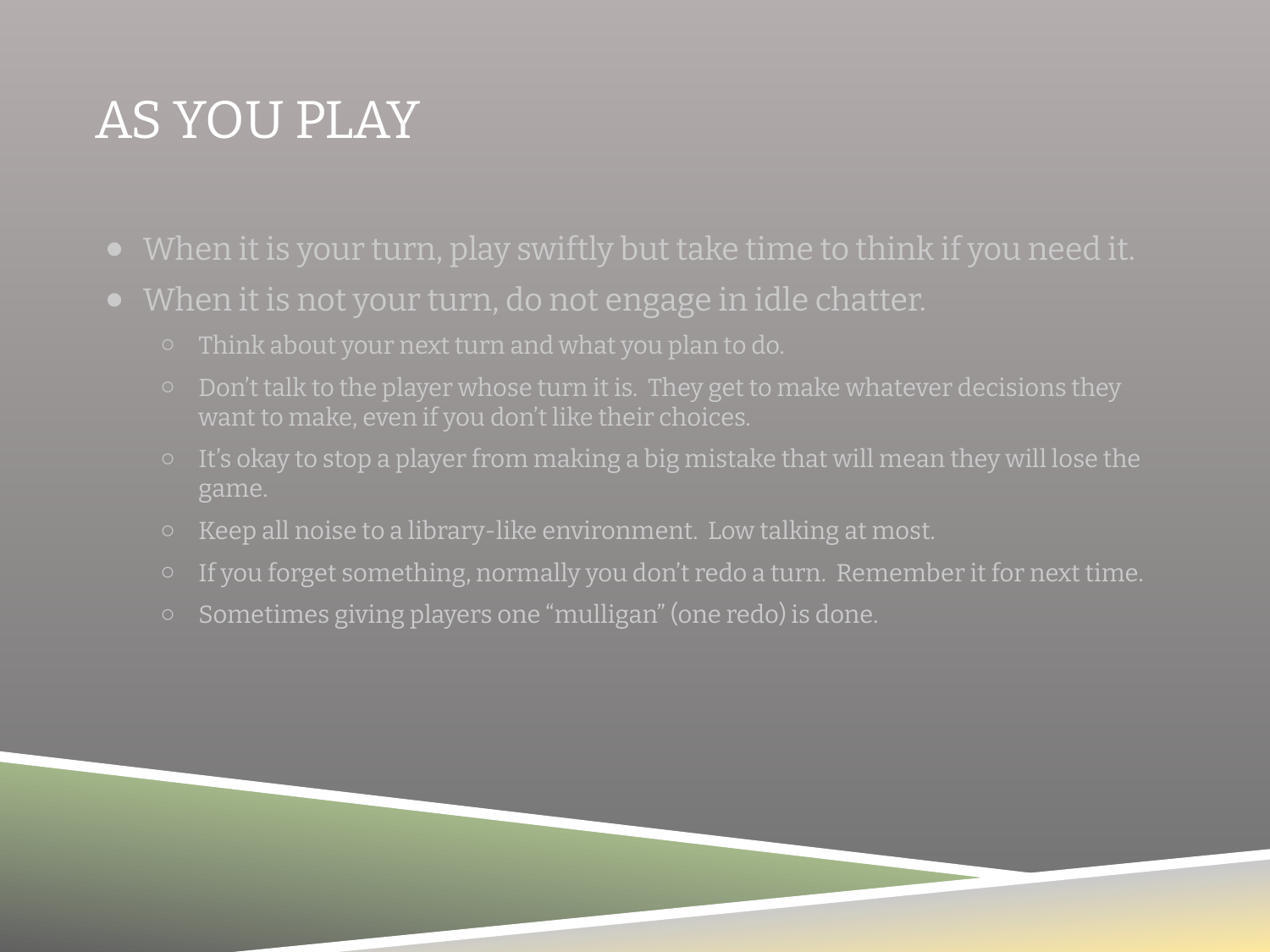

# AS YOU PLAY
When it is your turn, play swiftly but take time to think if you need it.
When it is not your turn, do not engage in idle chatter.
Think about your next turn and what you plan to do.
Don’t talk to the player whose turn it is.  They get to make whatever decisions they want to make, even if you don’t like their choices.
It’s okay to stop a player from making a big mistake that will mean they will lose the game.
Keep all noise to a library-like environment.  Low talking at most.
If you forget something, normally you don’t redo a turn.  Remember it for next time.
Sometimes giving players one “mulligan” (one redo) is done.